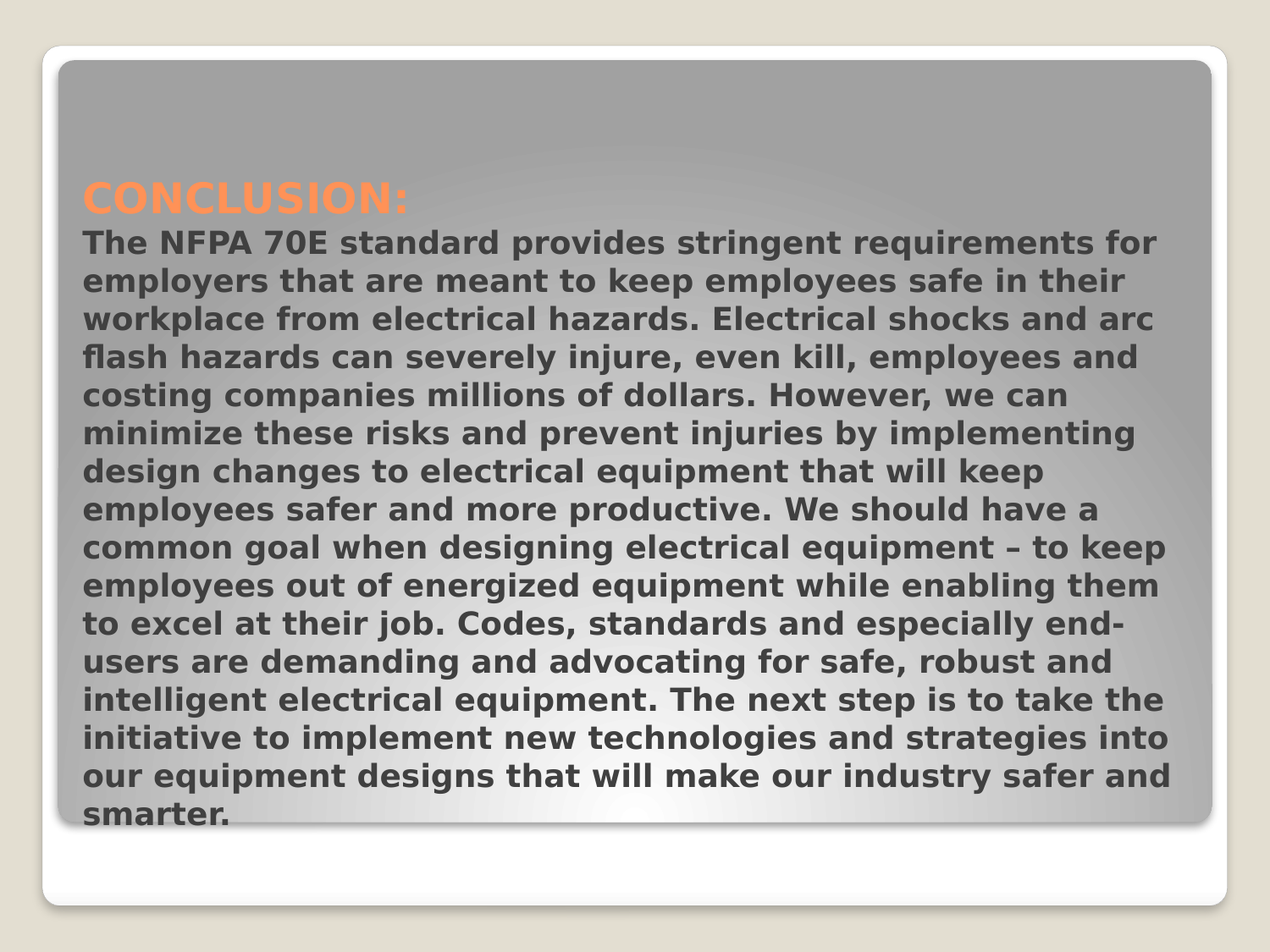

# CONCLUSION: The NFPA 70E standard provides stringent requirements for employers that are meant to keep employees safe in their workplace from electrical hazards. Electrical shocks and arc flash hazards can severely injure, even kill, employees and costing companies millions of dollars. However, we can minimize these risks and prevent injuries by implementing design changes to electrical equipment that will keep employees safer and more productive. We should have a common goal when designing electrical equipment – to keep employees out of energized equipment while enabling them to excel at their job. Codes, standards and especially end-users are demanding and advocating for safe, robust and intelligent electrical equipment. The next step is to take the initiative to implement new technologies and strategies into our equipment designs that will make our industry safer and smarter.